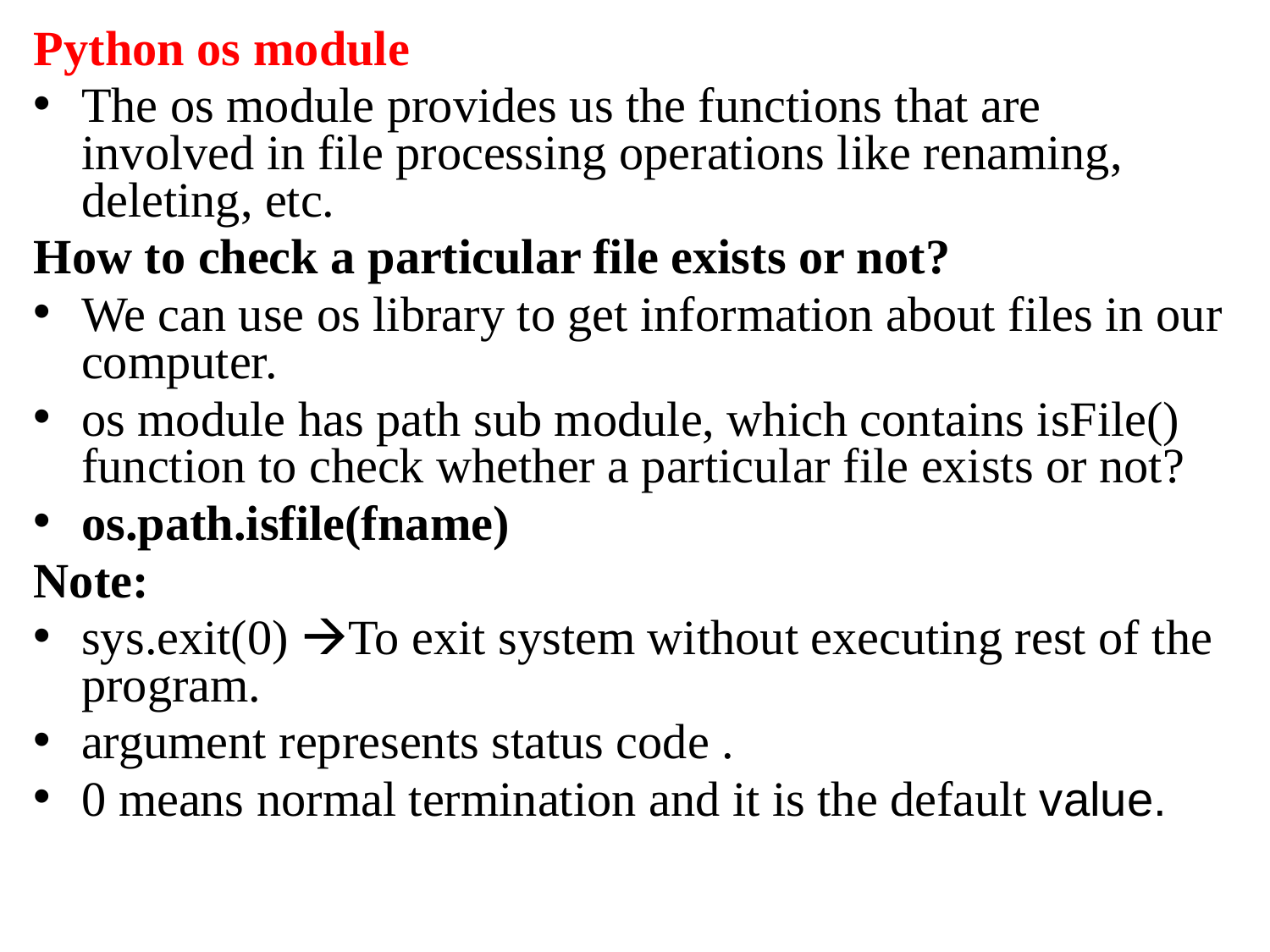

Python os module
The os module provides us the functions that are involved in file processing operations like renaming, deleting, etc.
How to check a particular file exists or not?
We can use os library to get information about files in our computer.
os module has path sub module, which contains isFile() function to check whether a particular file exists or not?
os.path.isfile(fname)
Note:
sys.exit(0) 🡪To exit system without executing rest of the program.
argument represents status code .
0 means normal termination and it is the default value.